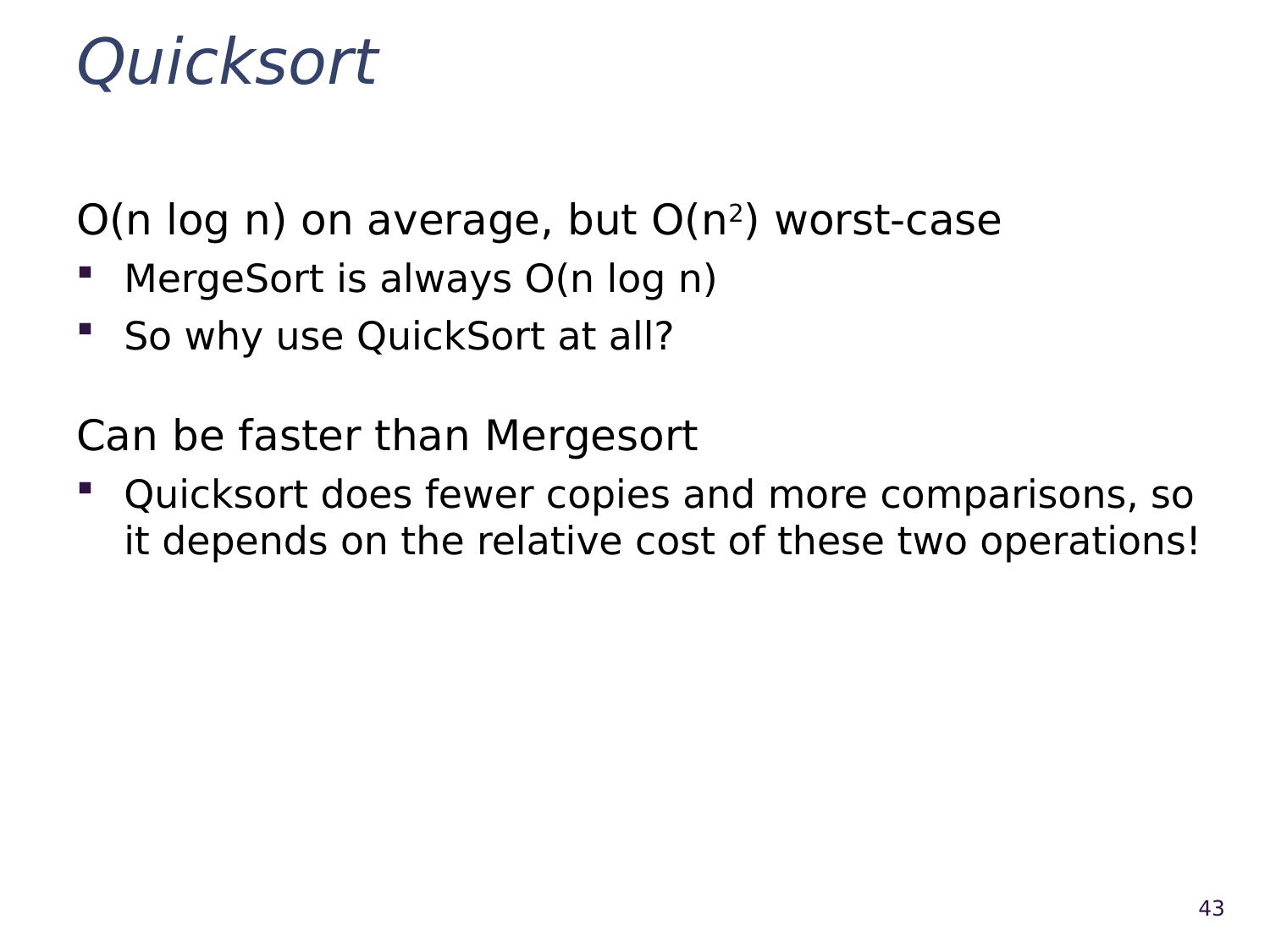

# Quicksort

O(n log n) on average, but O(n2) worst-case
MergeSort is always O(n log n)
So why use QuickSort at all?

Can be faster than Mergesort
Quicksort does fewer copies and more comparisons, so it depends on the relative cost of these two operations!

43